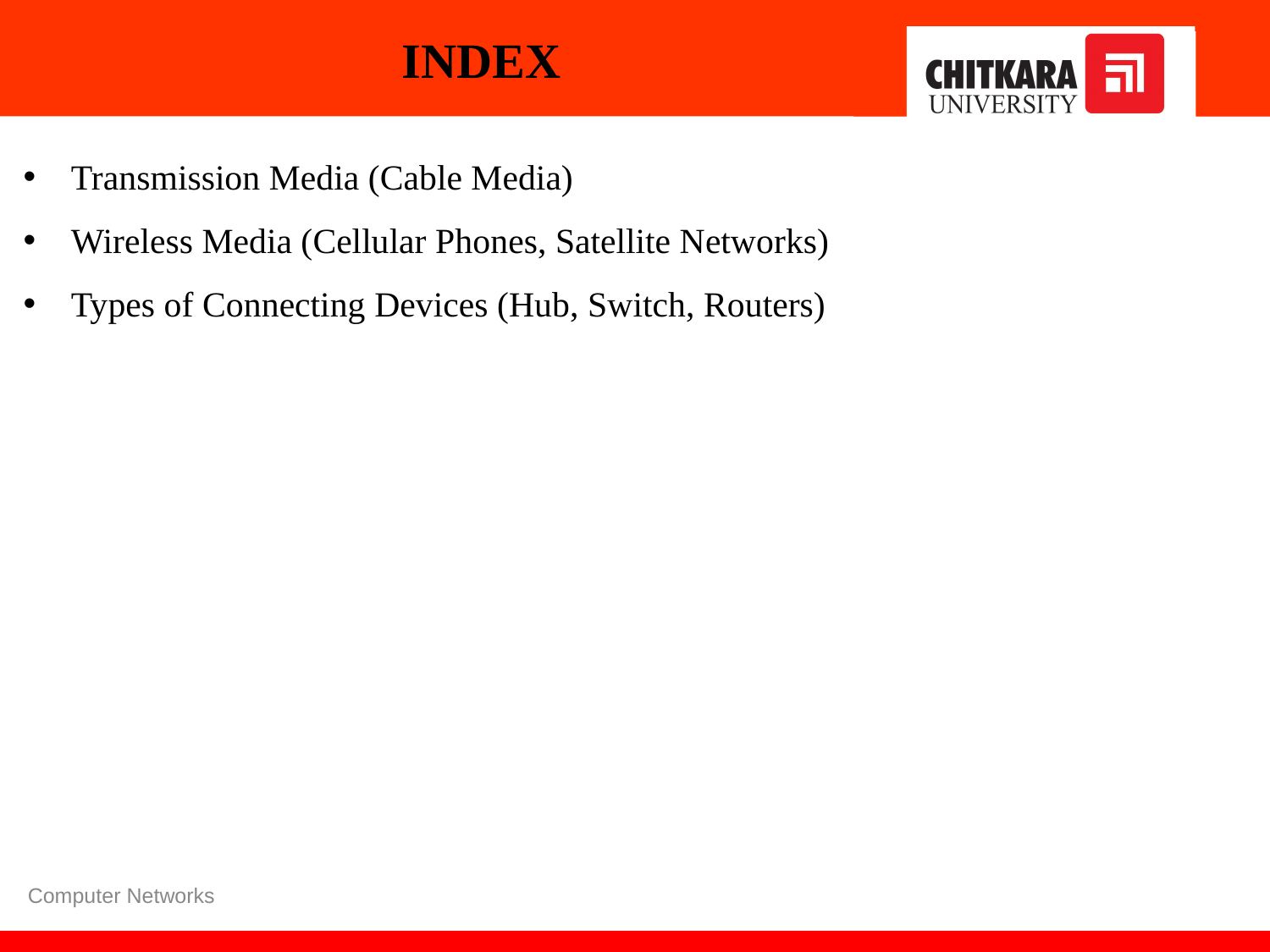

INDEX

Transmission Media (Cable Media)
Wireless Media (Cellular Phones, Satellite Networks)
Types of Connecting Devices (Hub, Switch, Routers)
Computer Networks